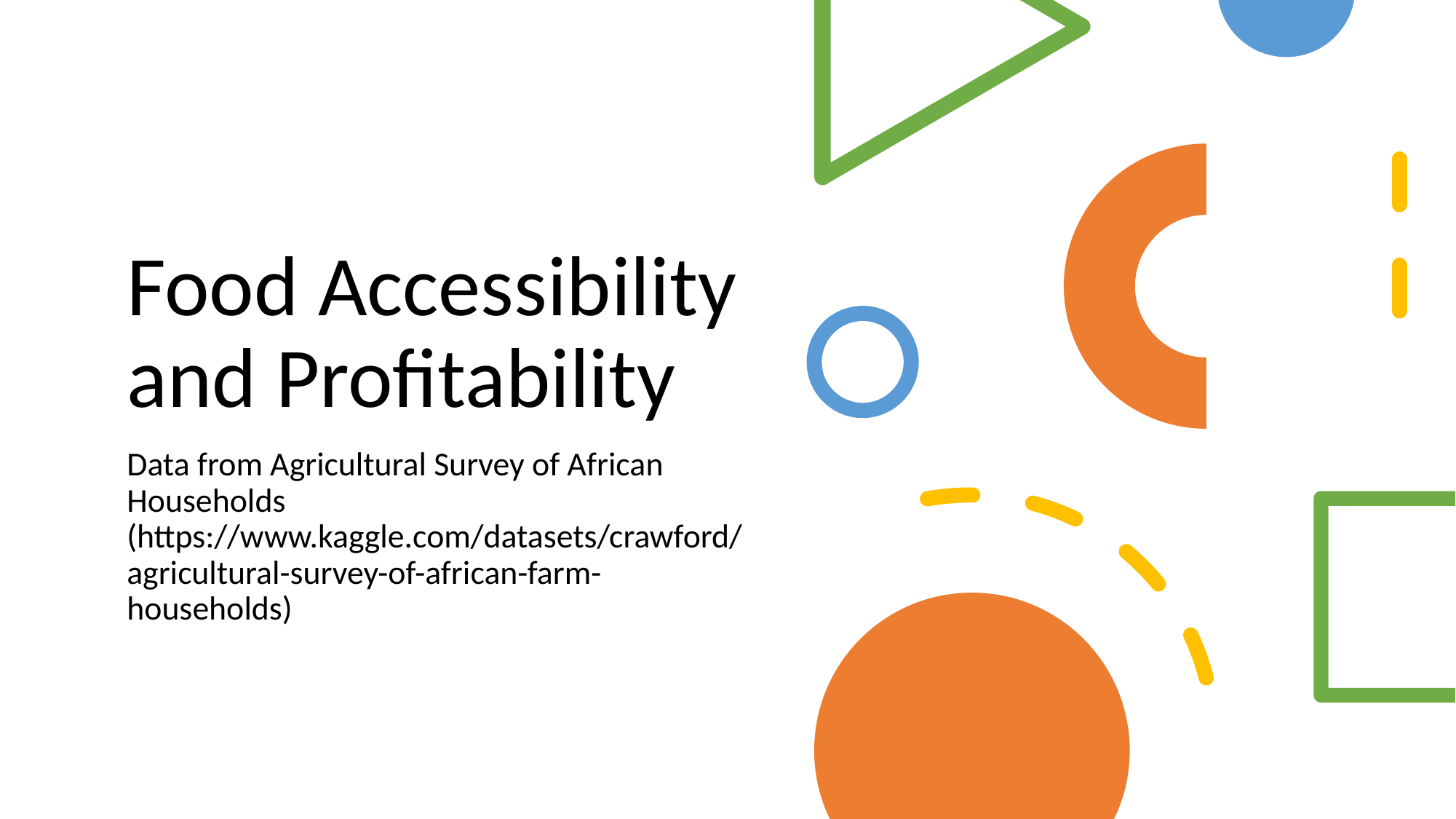

# Food Accessibility and Profitability

Data from Agricultural Survey of African Households (https://www.kaggle.com/datasets/crawford/agricultural-survey-of-african-farm-households)